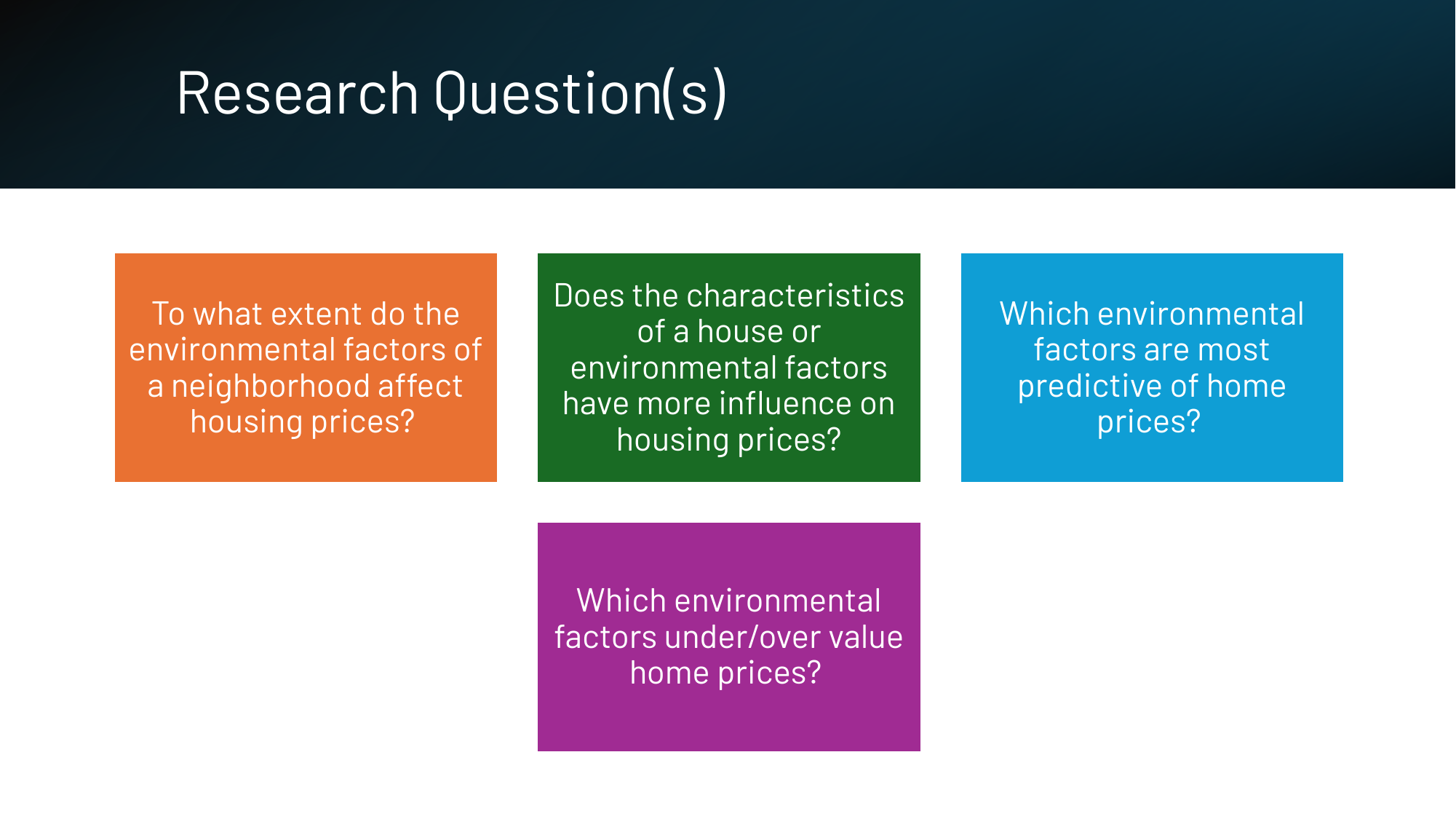

# Research Question(s)
To what extent do the environmental factors of a neighborhood affect housing prices?
Does the characteristics of a house or environmental factors have more influence on housing prices?
Which environmental factors are most predictive of home prices?
Which environmental factors under/over value home prices?